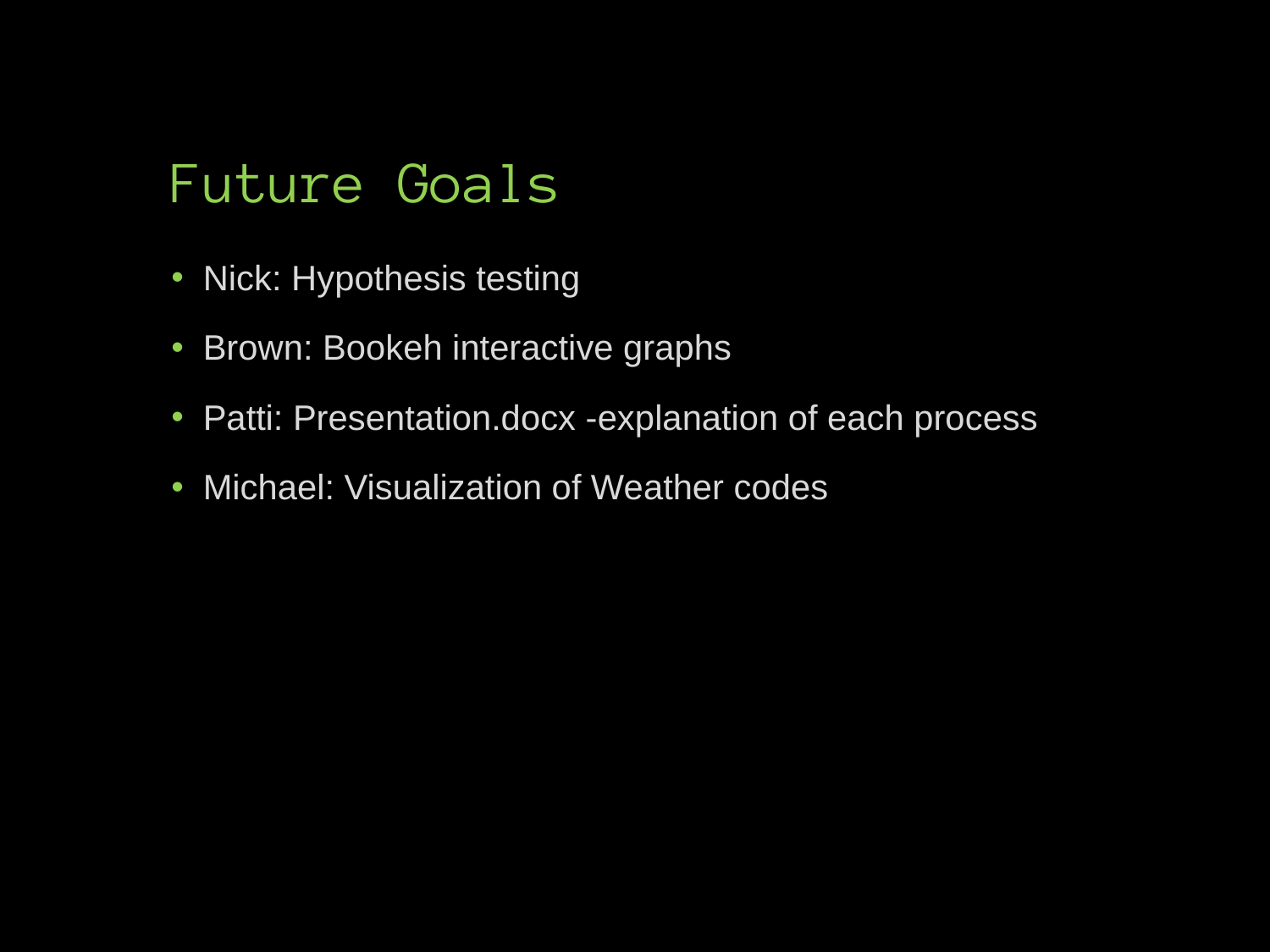

Future Goals
Nick: Hypothesis testing
Brown: Bookeh interactive graphs
Patti: Presentation.docx -explanation of each process
Michael: Visualization of Weather codes